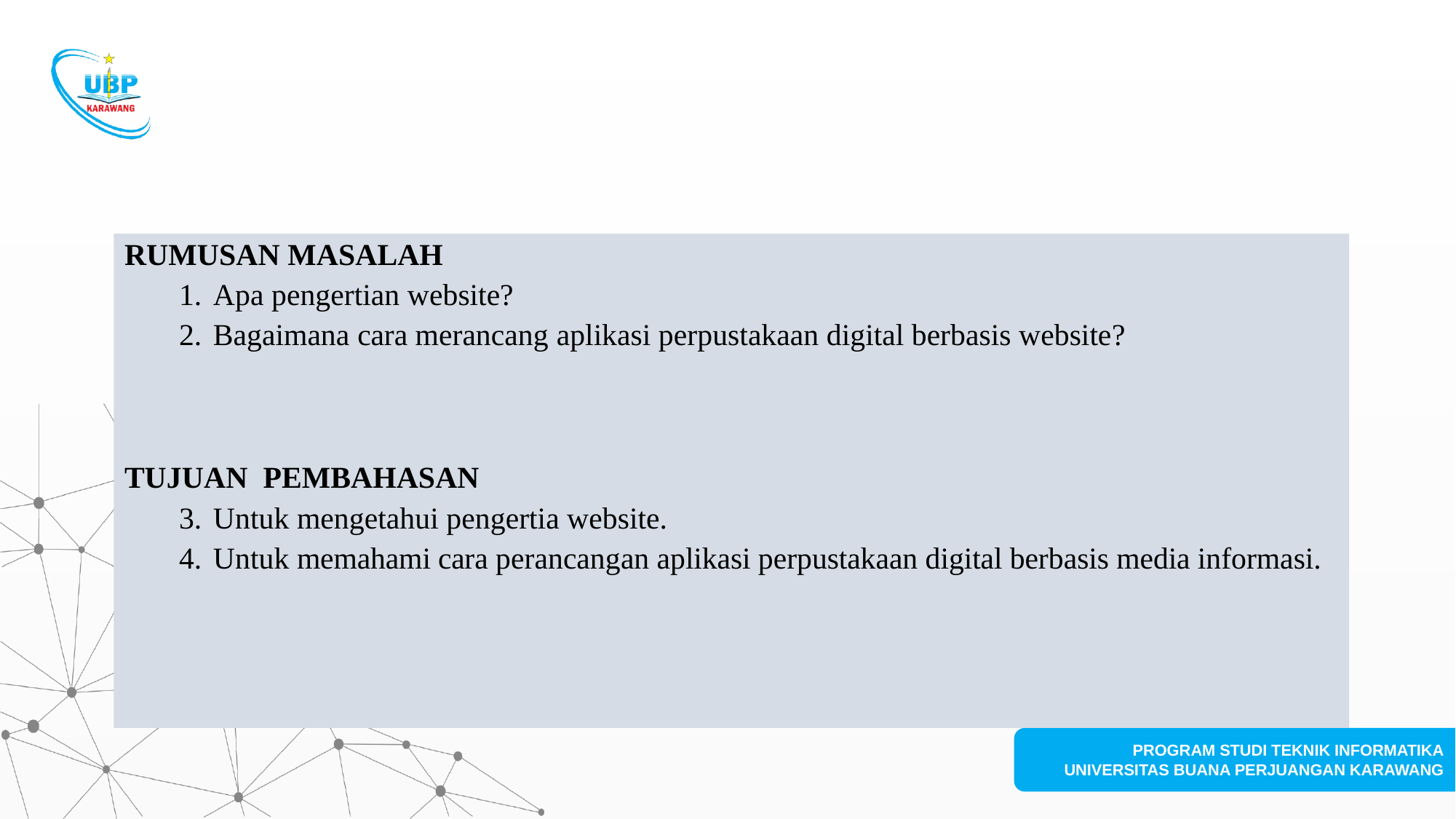

RUMUSAN MASALAH
Apa pengertian website?
Bagaimana cara merancang aplikasi perpustakaan digital berbasis website?

TUJUAN  PEMBAHASAN
Untuk mengetahui pengertia website.
Untuk memahami cara perancangan aplikasi perpustakaan digital berbasis media informasi.